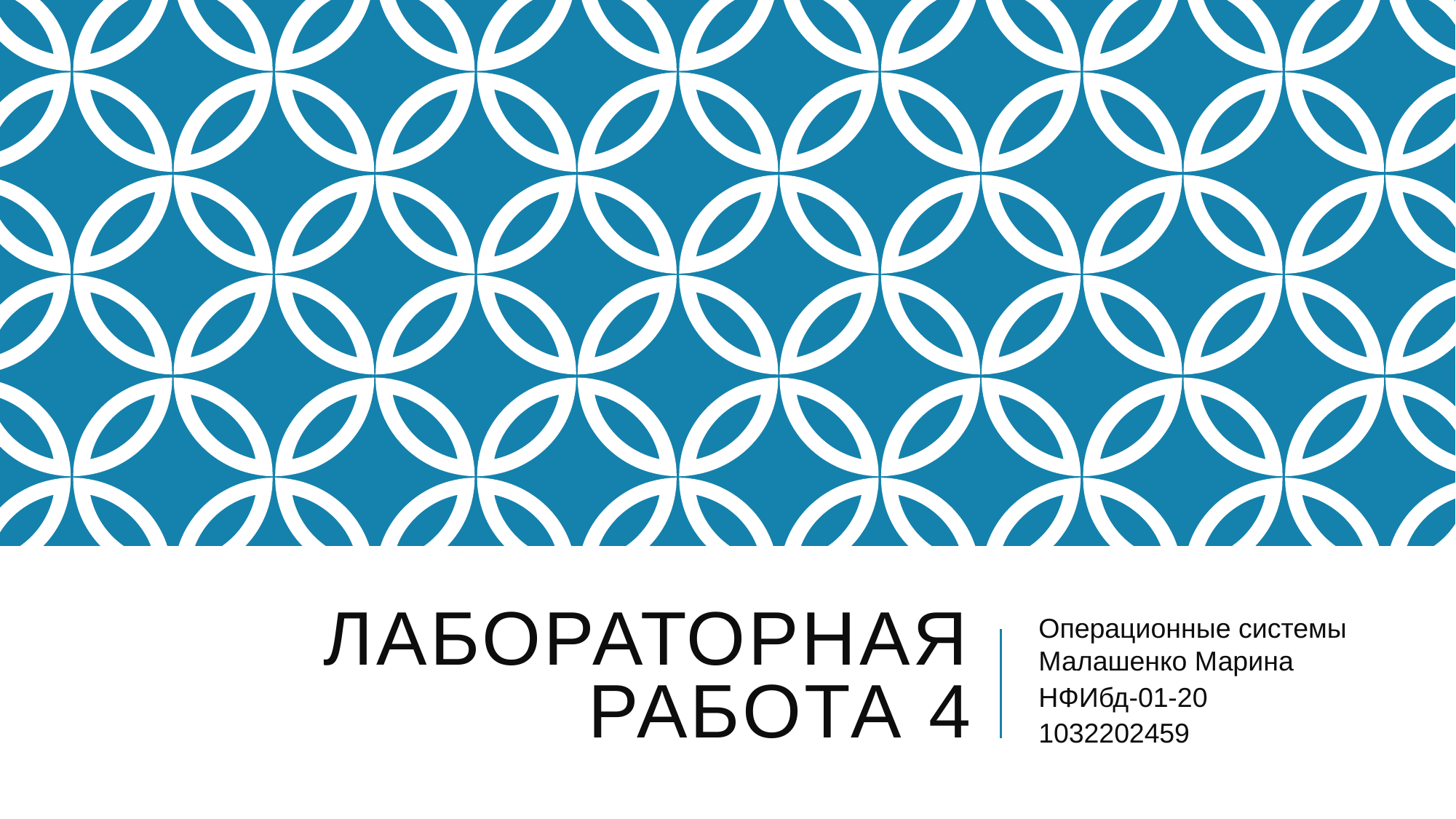

# Лабораторная работа 4
Операционные системы
Малашенко Марина
НФИбд-01-20
1032202459